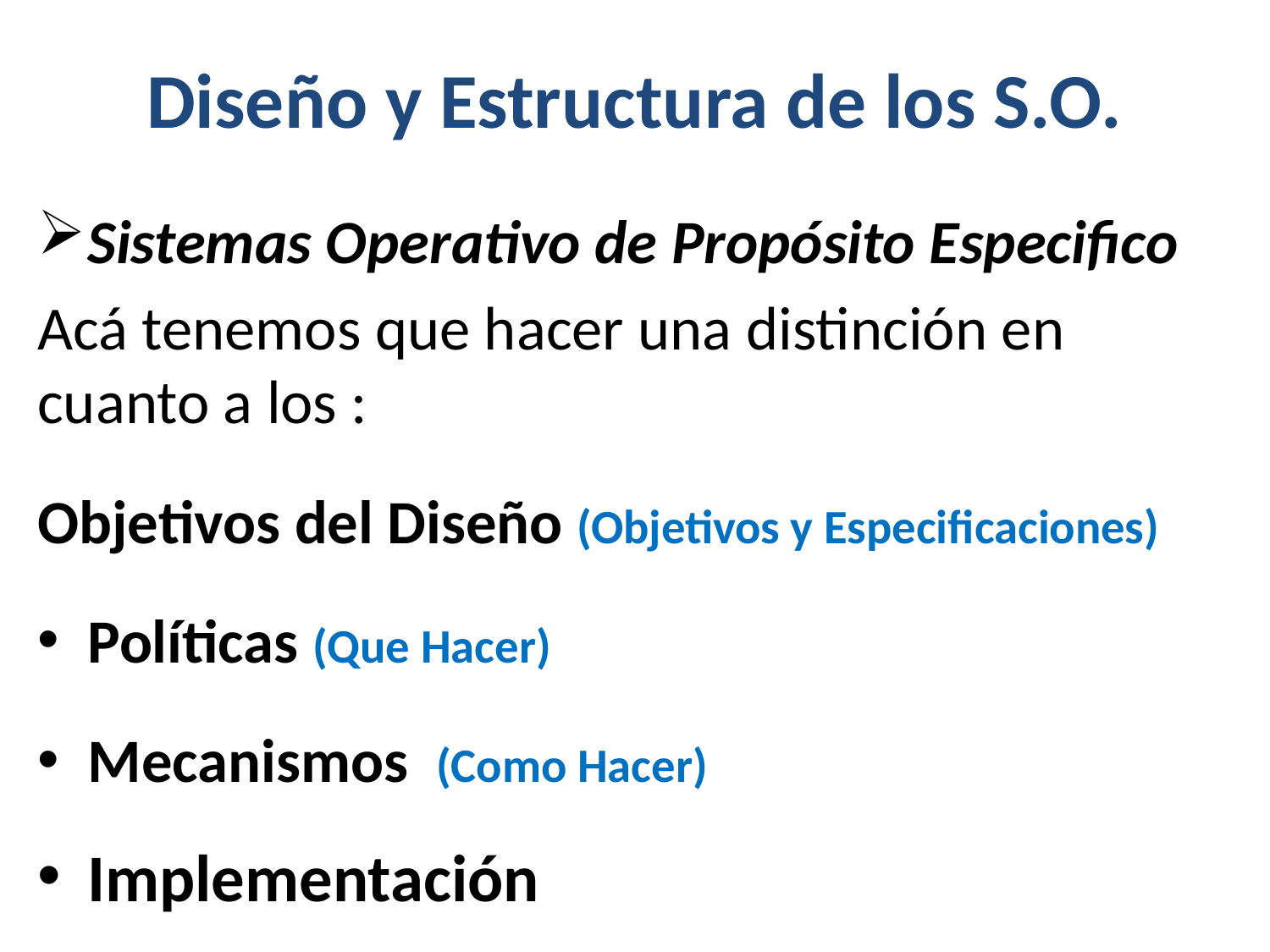

# Diseño y Estructura de los S.O.
Sistemas Operativo de Propósito Especifico
Acá tenemos que hacer una distinción en cuanto a los :
Objetivos del Diseño (Objetivos y Especificaciones)
Políticas (Que Hacer)
Mecanismos  (Como Hacer)
Implementación